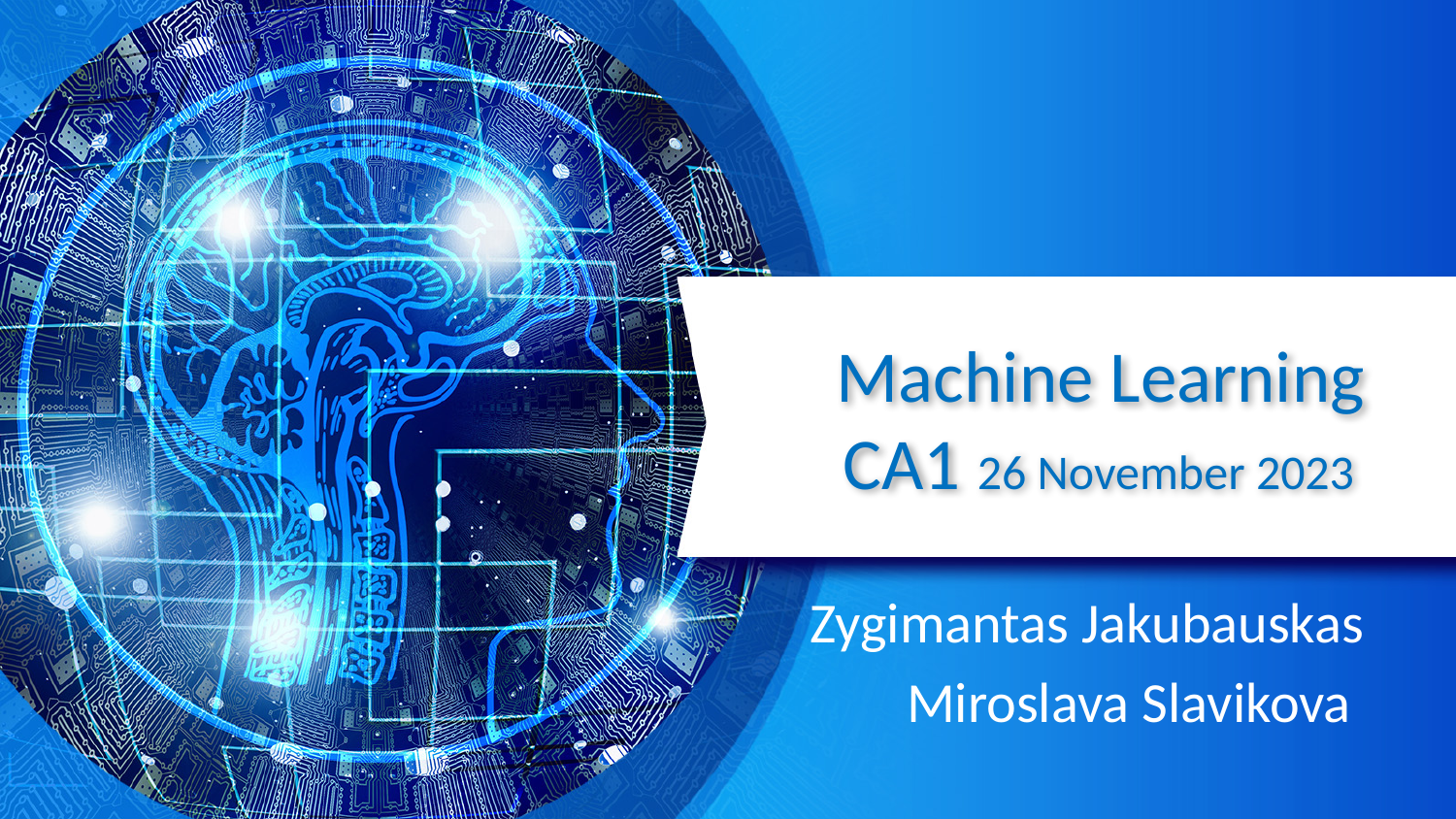

# Machine Learning CA1 26 November 2023
Zygimantas Jakubauskas
Miroslava Slavikova